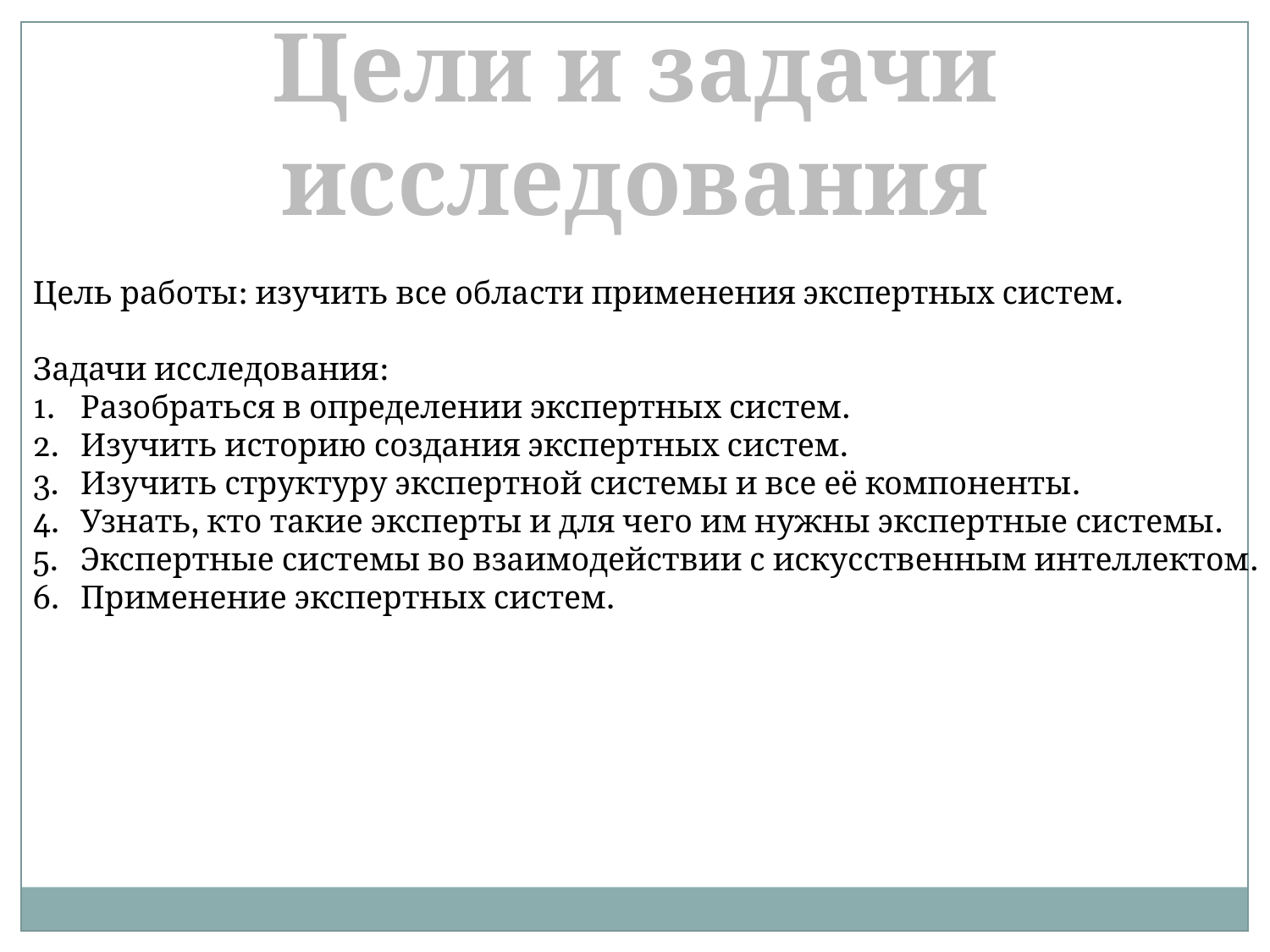

Цели и задачи исследования
Цель работы: изучить все области применения экспертных систем.

Задачи исследования:
Разобраться в определении экспертных систем.
Изучить историю создания экспертных систем.
Изучить структуру экспертной системы и все её компоненты.
Узнать, кто такие эксперты и для чего им нужны экспертные системы.
Экспертные системы во взаимодействии с искусственным интеллектом.
Применение экспертных систем.